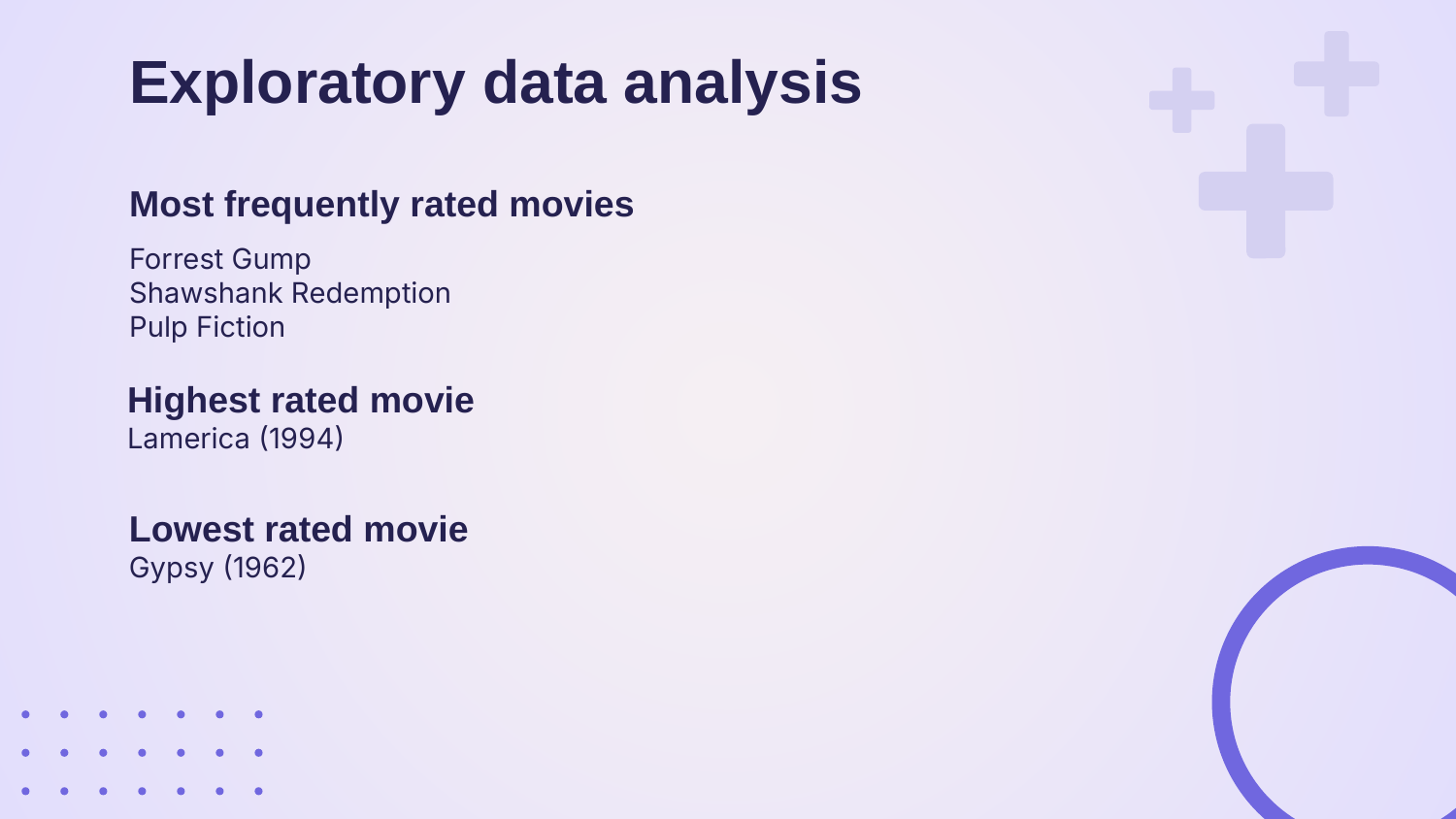

# Exploratory data analysis
Most frequently rated movies
Forrest Gump
Shawshank Redemption
Pulp Fiction
Highest rated movie
Lamerica (1994)
Lowest rated movie
Gypsy (1962)